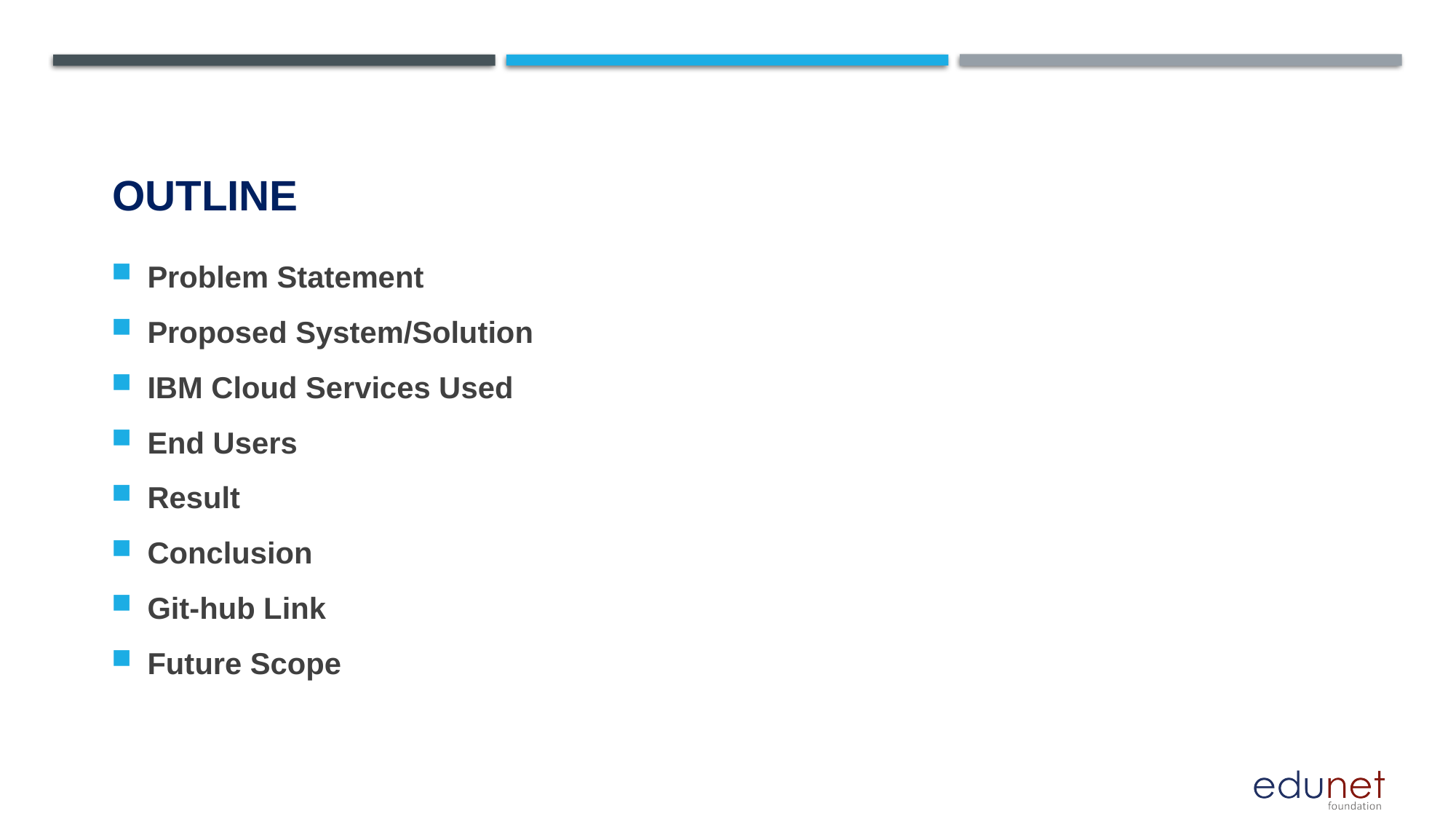

# OUTLINE

Problem Statement
Proposed System/Solution
IBM Cloud Services Used
End Users
Result
Conclusion
Git-hub Link
Future Scope